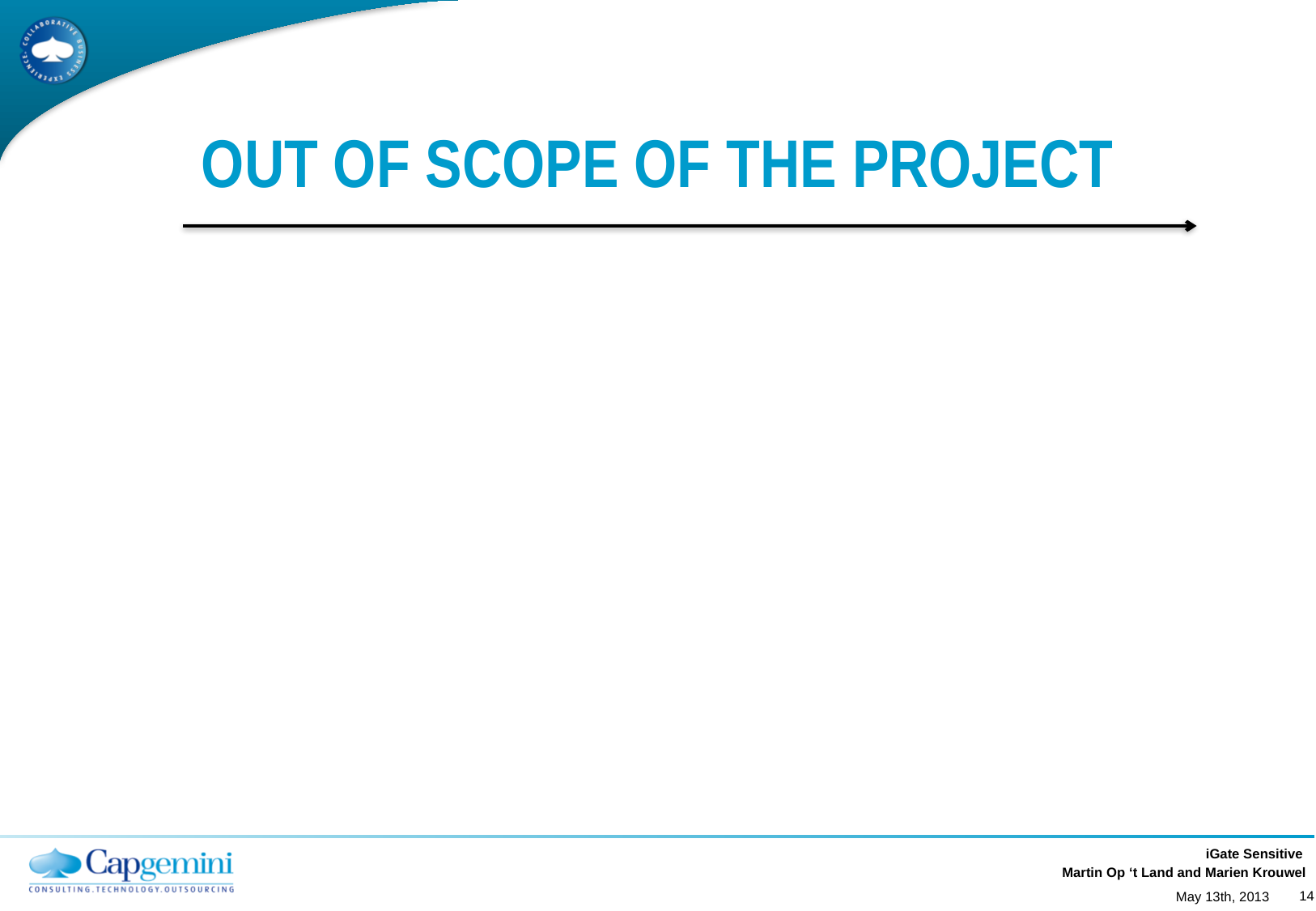

# OUT OF SCOPE OF THE PROJECT

iGate Sensitive
May 13th, 2013
14